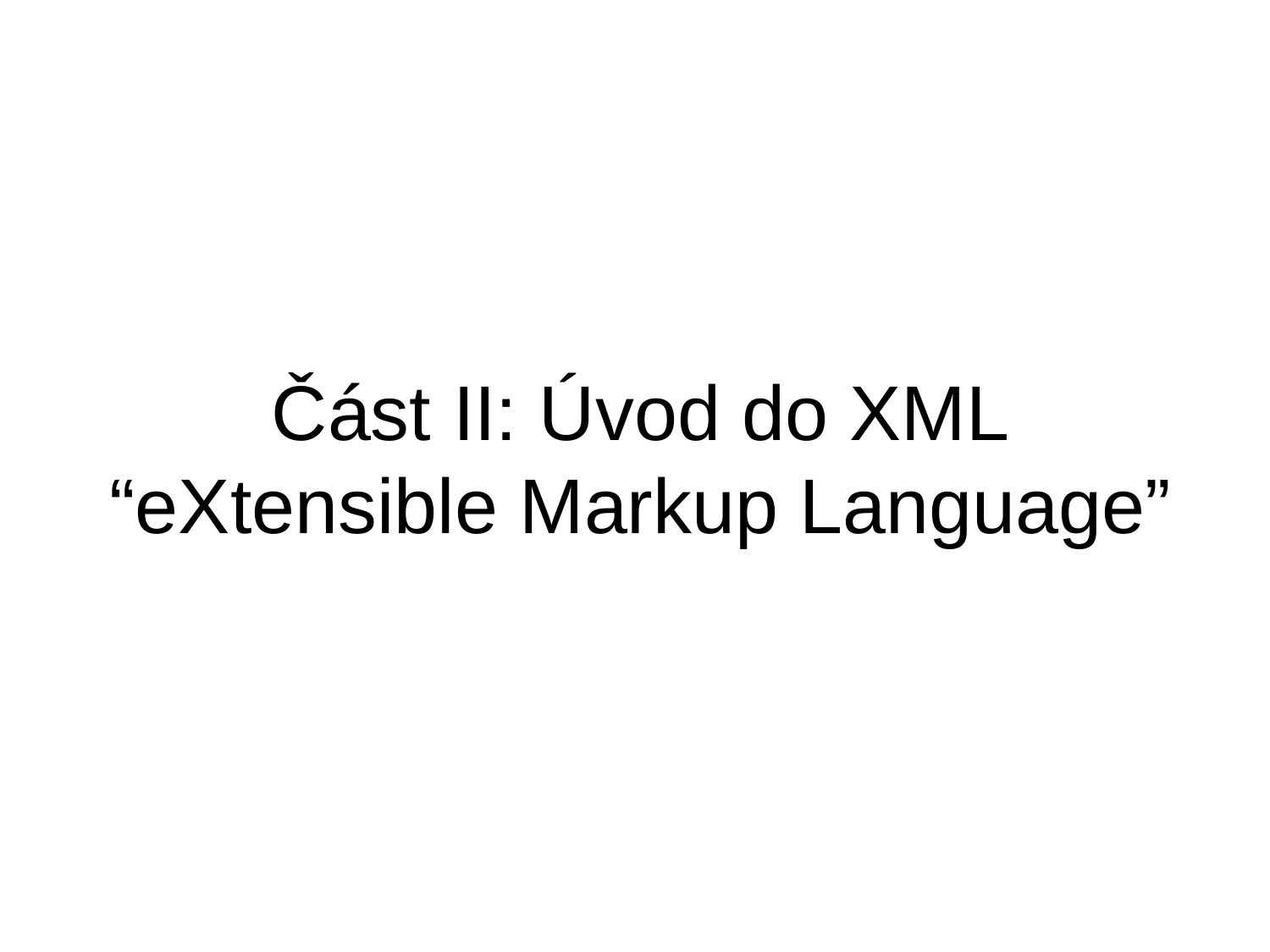

# Část II: Úvod do XML “eXtensible Markup Language”